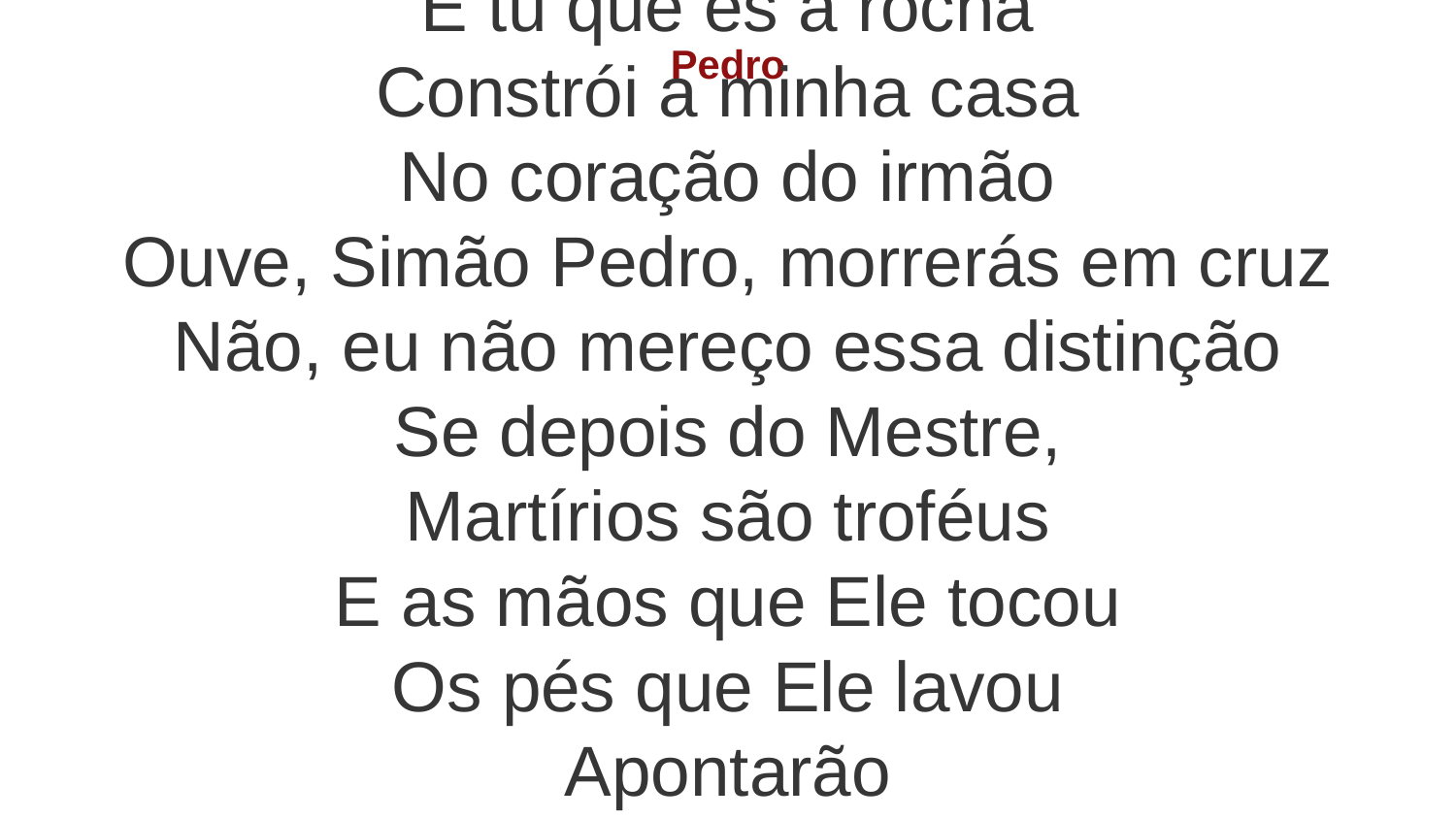

Pedro
E tu que és a rocha
Constrói a minha casa
No coração do irmão
Ouve, Simão Pedro, morrerás em cruz
Não, eu não mereço essa distinção
Se depois do Mestre,
Martírios são troféus
E as mãos que Ele tocou
Os pés que Ele lavou
Apontarão
Os céus